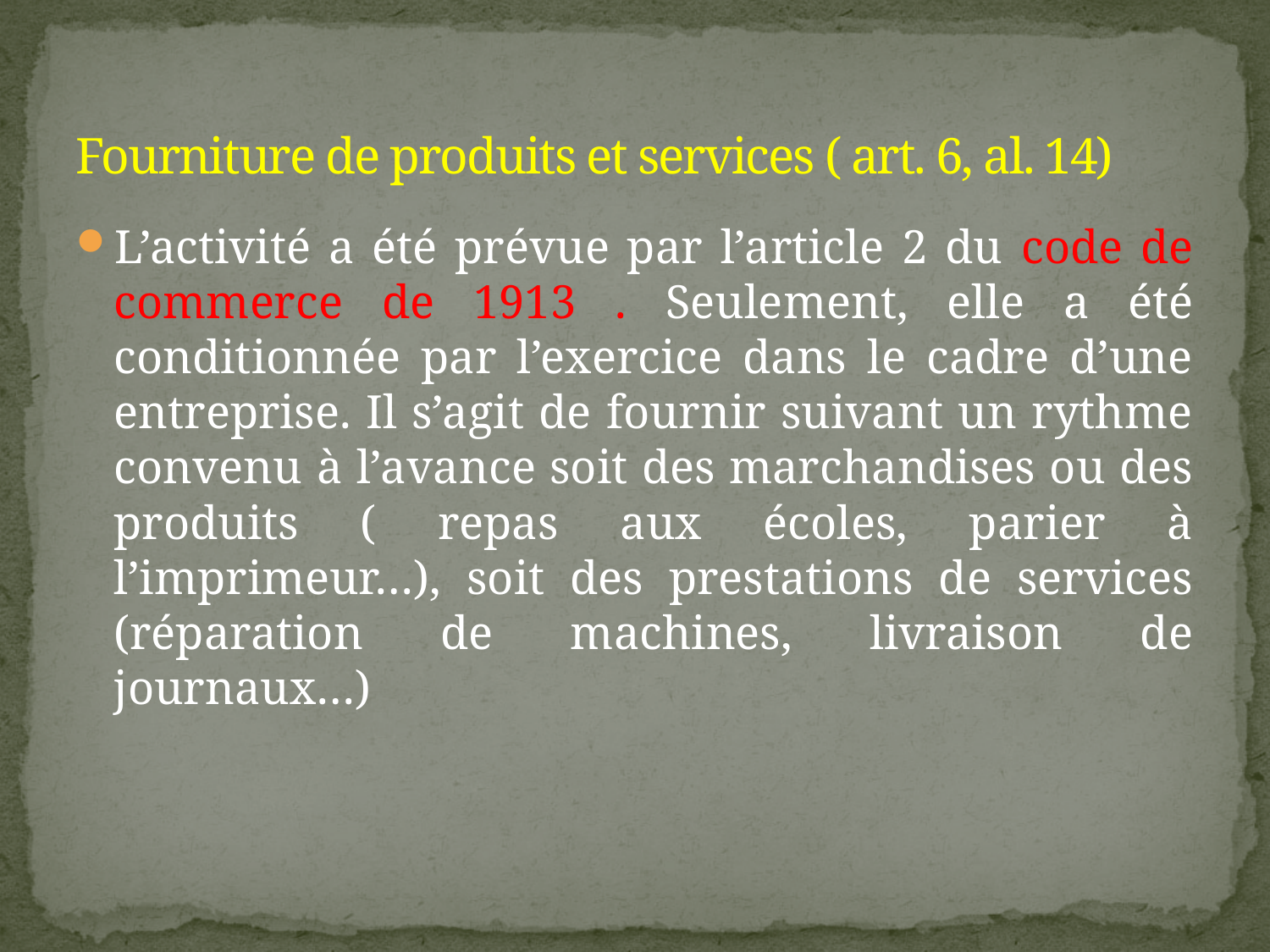

# Fourniture de produits et services ( art. 6, al. 14)
L’activité a été prévue par l’article 2 du code de commerce de 1913 . Seulement, elle a été conditionnée par l’exercice dans le cadre d’une entreprise. Il s’agit de fournir suivant un rythme convenu à l’avance soit des marchandises ou des produits ( repas aux écoles, parier à l’imprimeur…), soit des prestations de services (réparation de machines, livraison de journaux…)